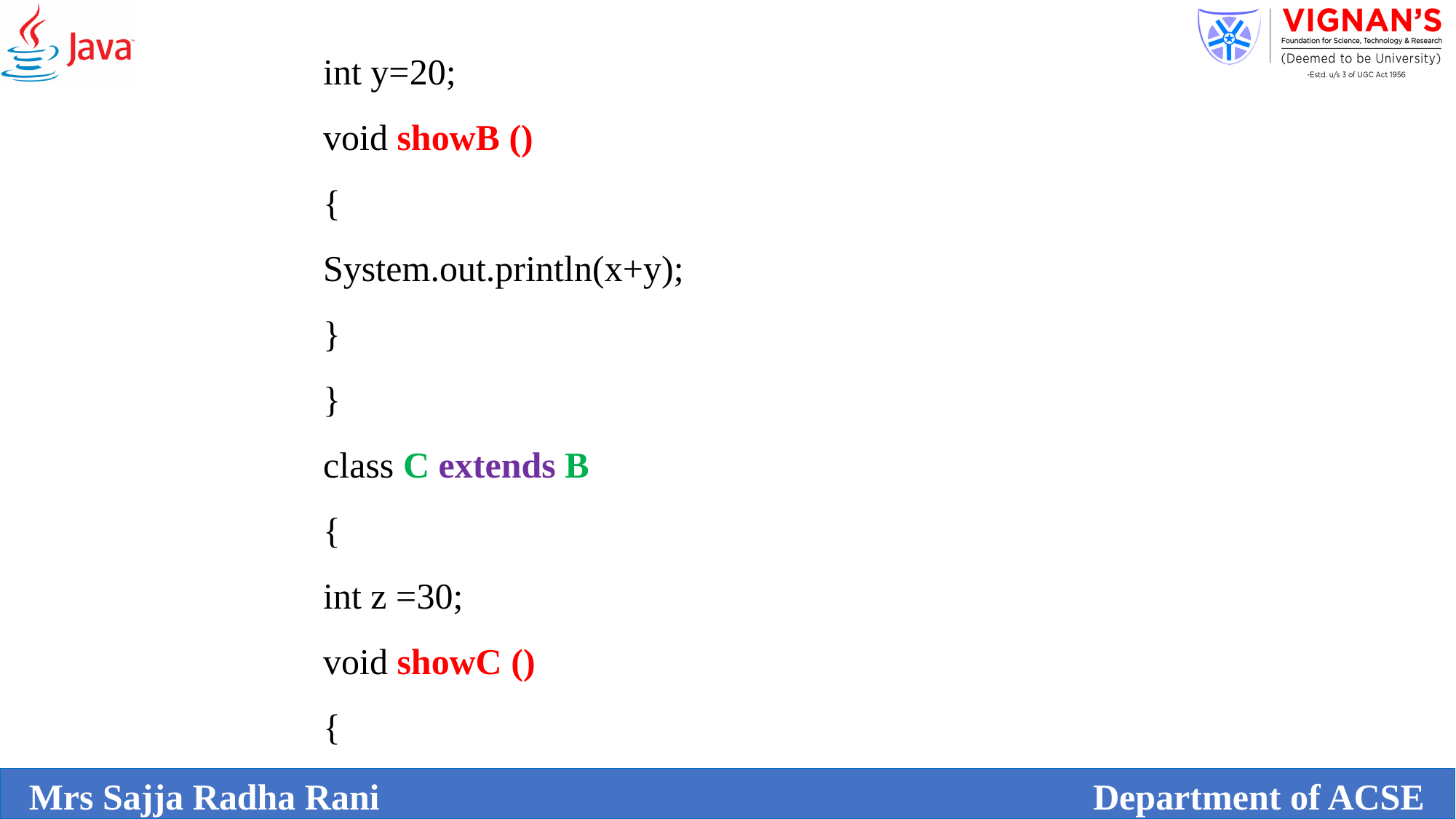

int y=20;
void showB ()
{
System.out.println(x+y);
}
}
class C extends B
{
int z =30;
void showC ()
{